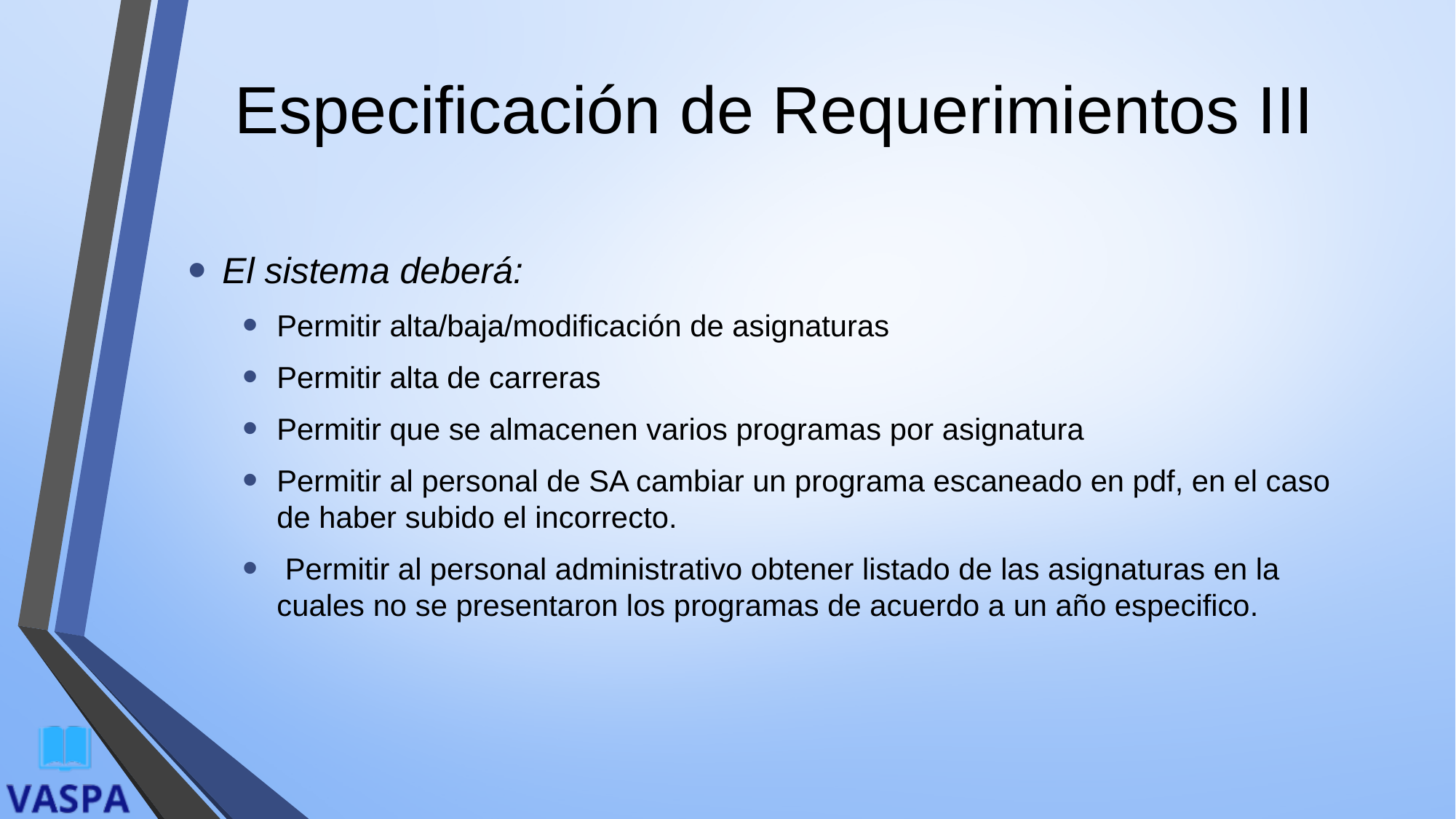

# Especificación de Requerimientos III
El sistema deberá:
Permitir alta/baja/modificación de asignaturas
Permitir alta de carreras
Permitir que se almacenen varios programas por asignatura
Permitir al personal de SA cambiar un programa escaneado en pdf, en el caso de haber subido el incorrecto.
 Permitir al personal administrativo obtener listado de las asignaturas en la cuales no se presentaron los programas de acuerdo a un año especifico.